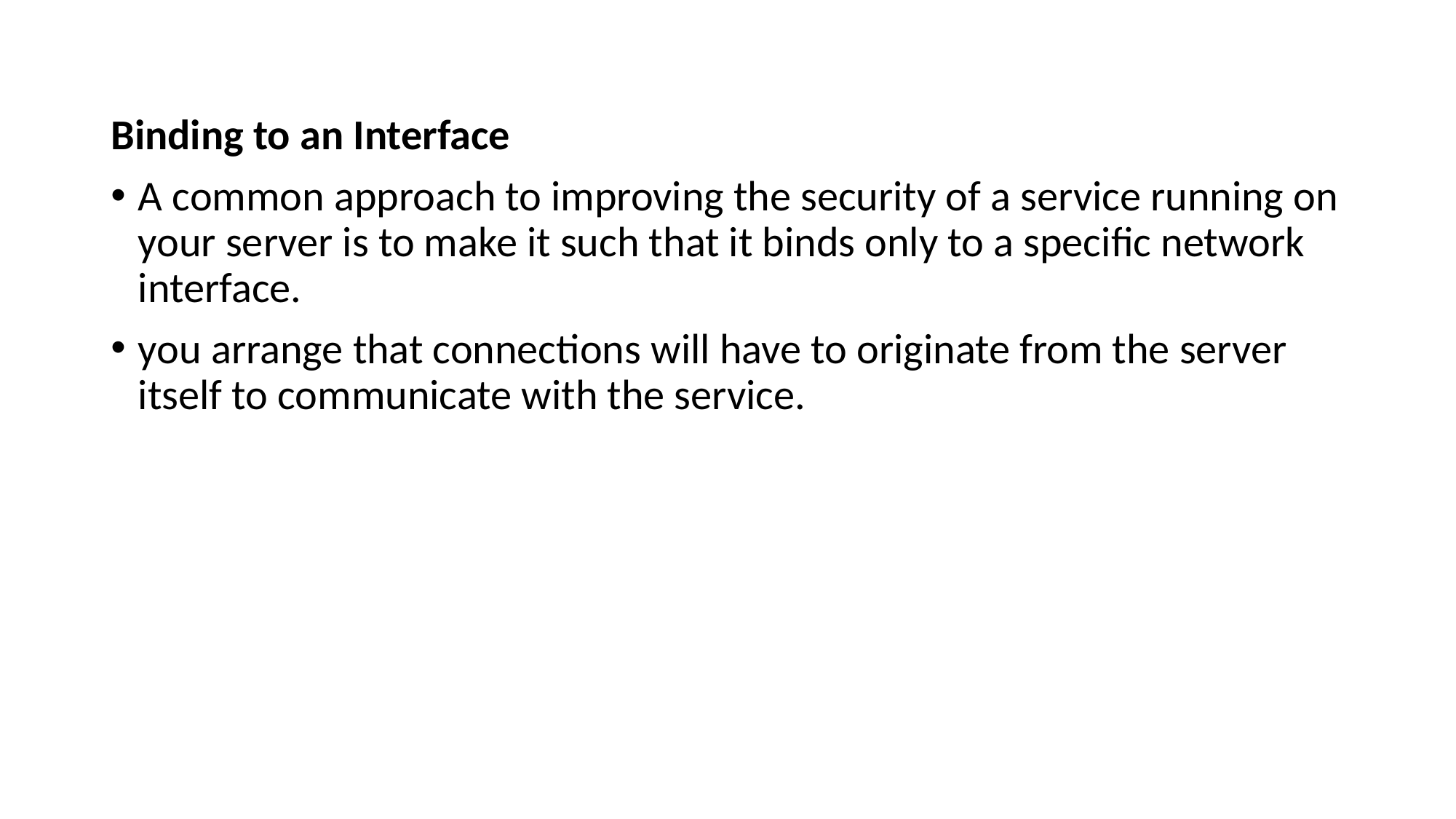

Binding to an Interface
A common approach to improving the security of a service running on your server is to make it such that it binds only to a specific network interface.
you arrange that connections will have to originate from the server itself to communicate with the service.